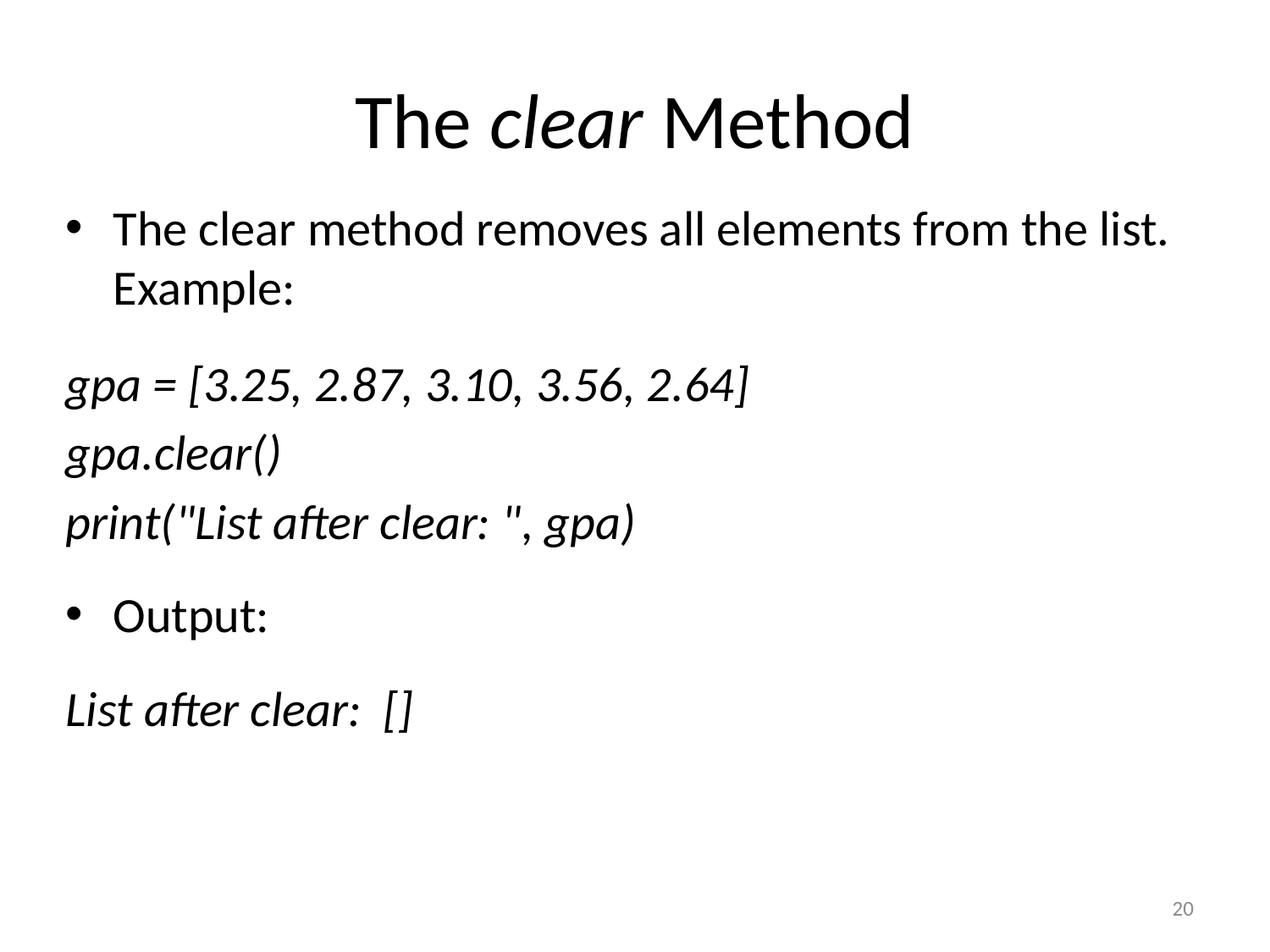

# The clear Method
The clear method removes all elements from the list. Example:

gpa = [3.25, 2.87, 3.10, 3.56, 2.64]
gpa.clear()
print("List after clear: ", gpa)

Output:

List after clear:  []
20